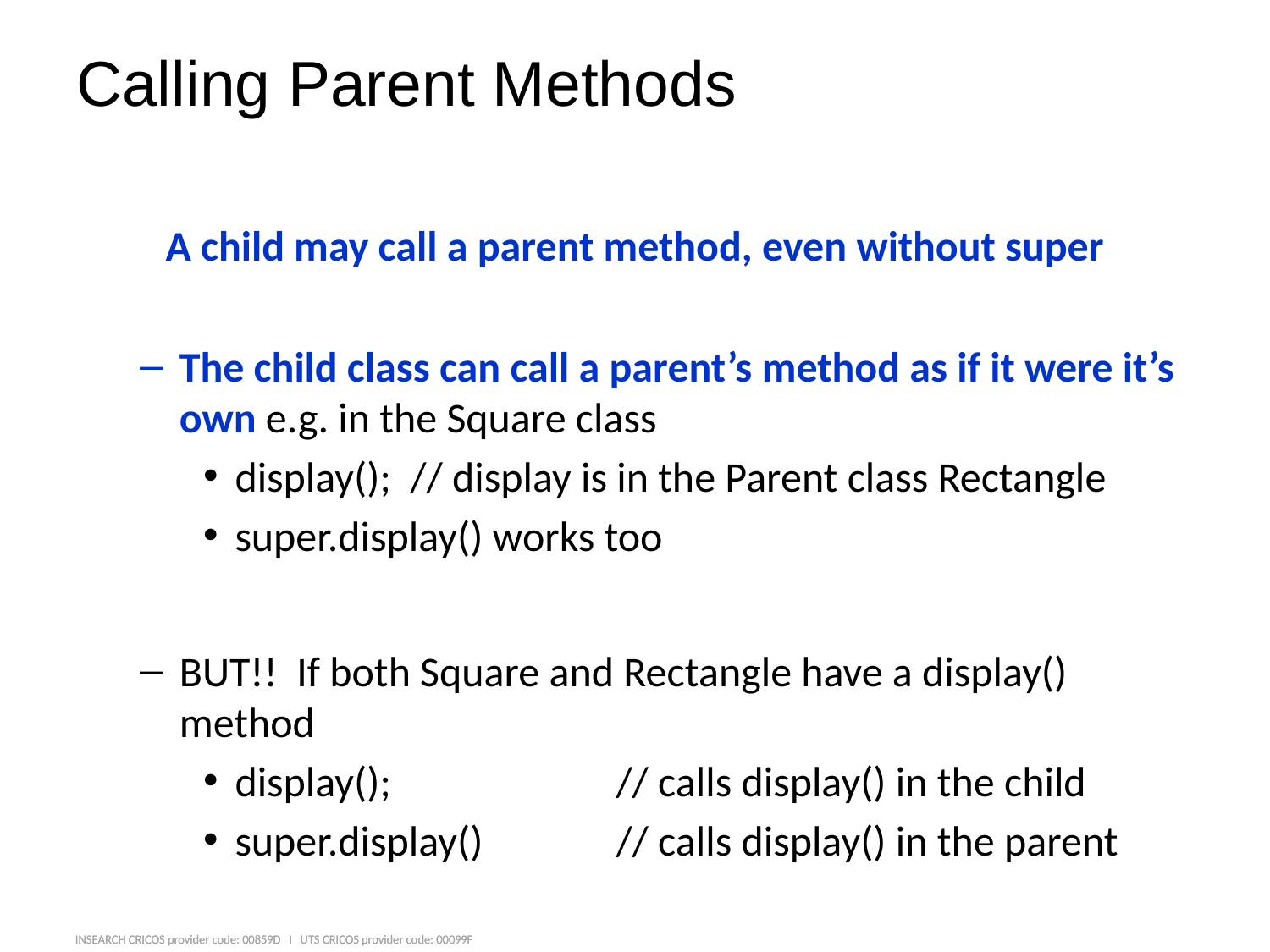

# Calling Parent Methods
A child may call a parent method, even without super

The child class can call a parent’s method as if it were it’s own e.g. in the Square class
display();  // display is in the Parent class Rectangle
super.display() works too

BUT!!  If both Square and Rectangle have a display() method
display();  		// calls display() in the child
super.display() 	// calls display() in the parent